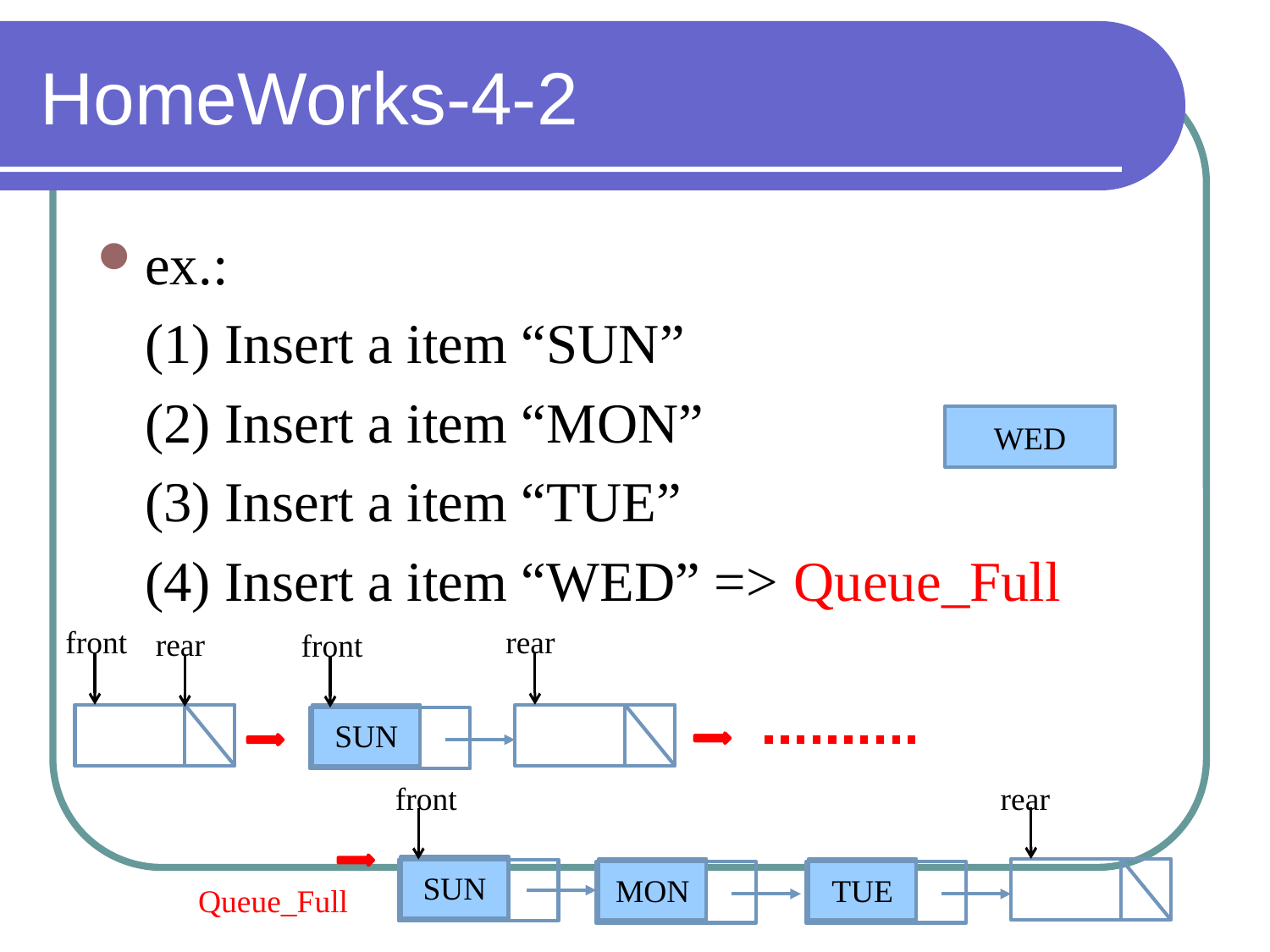

# HomeWorks-4-2
ex.:
	(1) Insert a item “SUN”
	(2) Insert a item “MON”
	(3) Insert a item “TUE”
	(4) Insert a item “WED” => Queue_Full

WED
front
rear
rear
front

SUN

front
rear

SUN
MON
TUE

Queue_Full